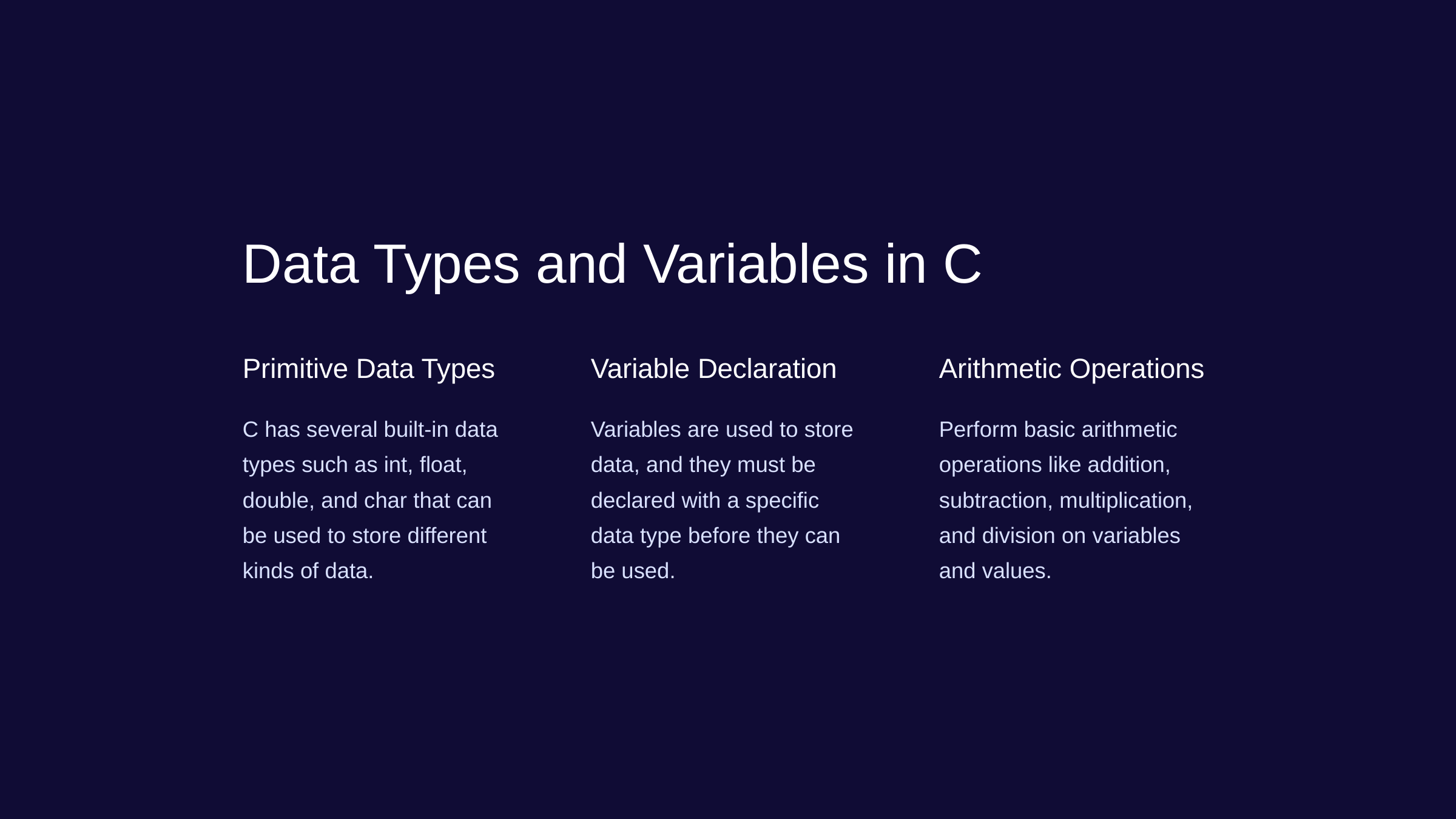

Data Types and Variables in C
Primitive Data Types
Variable Declaration
Arithmetic Operations
C has several built-in data types such as int, float, double, and char that can be used to store different kinds of data.
Variables are used to store data, and they must be declared with a specific data type before they can be used.
Perform basic arithmetic operations like addition, subtraction, multiplication, and division on variables and values.